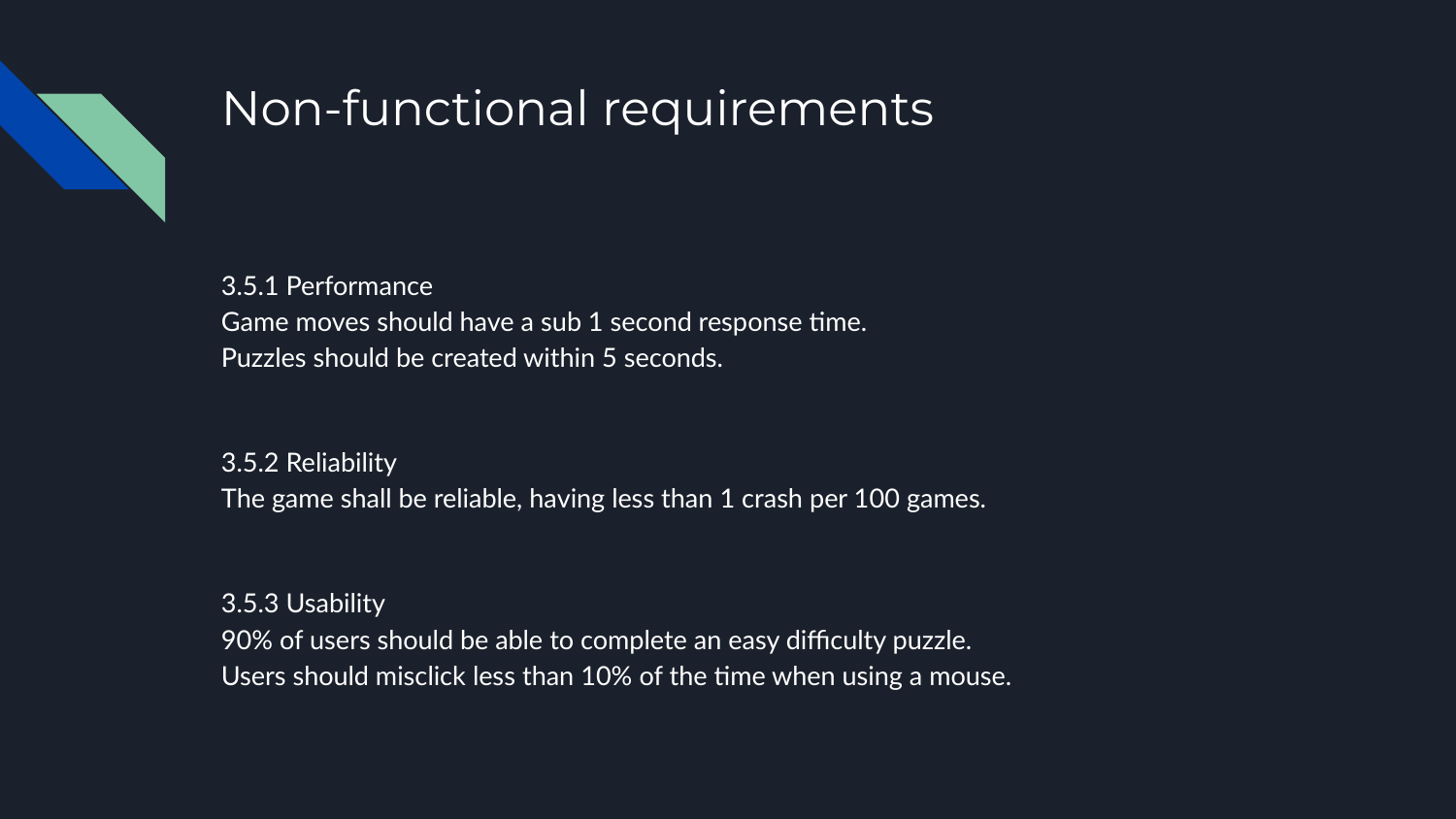

# Non-functional requirements
3.5.1 Performance
Game moves should have a sub 1 second response time.
Puzzles should be created within 5 seconds.
3.5.2 Reliability
The game shall be reliable, having less than 1 crash per 100 games.
3.5.3 Usability
90% of users should be able to complete an easy difficulty puzzle.
Users should misclick less than 10% of the time when using a mouse.